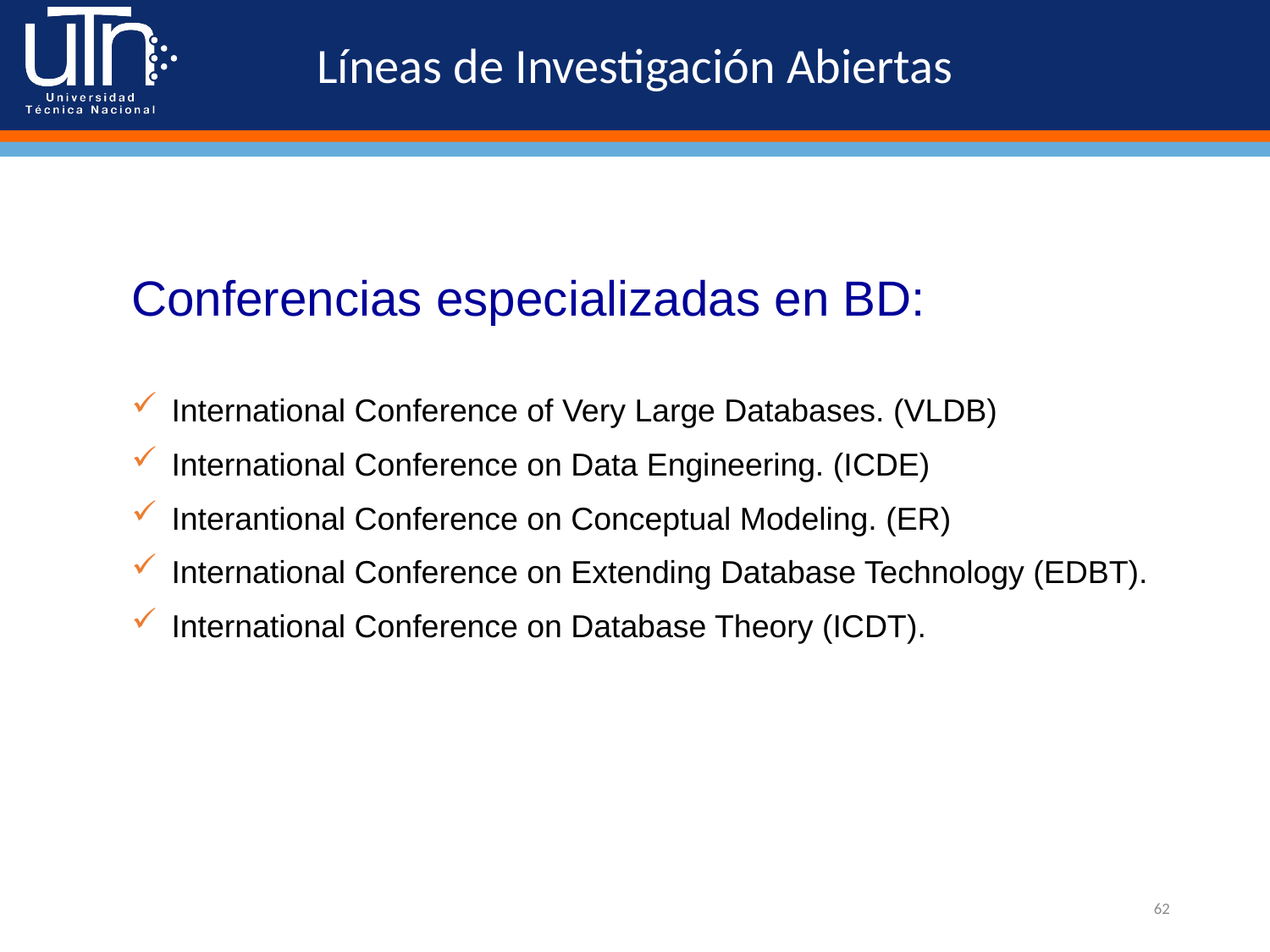

# Líneas de Investigación Abiertas

Conferencias especializadas en BD:

International Conference of Very Large Databases. (VLDB)
International Conference on Data Engineering. (ICDE)
Interantional Conference on Conceptual Modeling. (ER)
International Conference on Extending Database Technology (EDBT).
International Conference on Database Theory (ICDT).

62